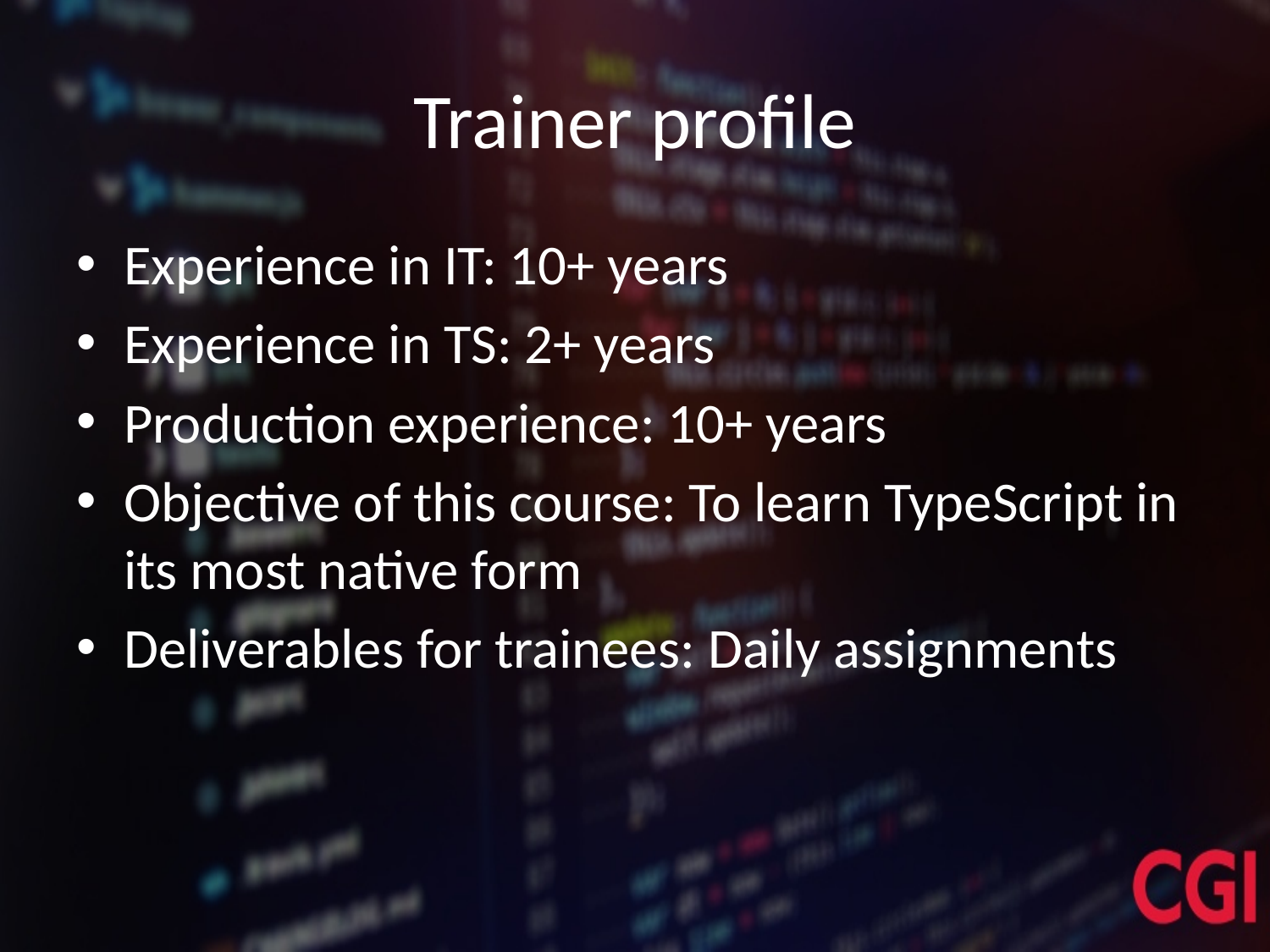

# Trainer profile
Experience in IT: 10+ years
Experience in TS: 2+ years
Production experience: 10+ years
Objective of this course: To learn TypeScript in its most native form
Deliverables for trainees: Daily assignments